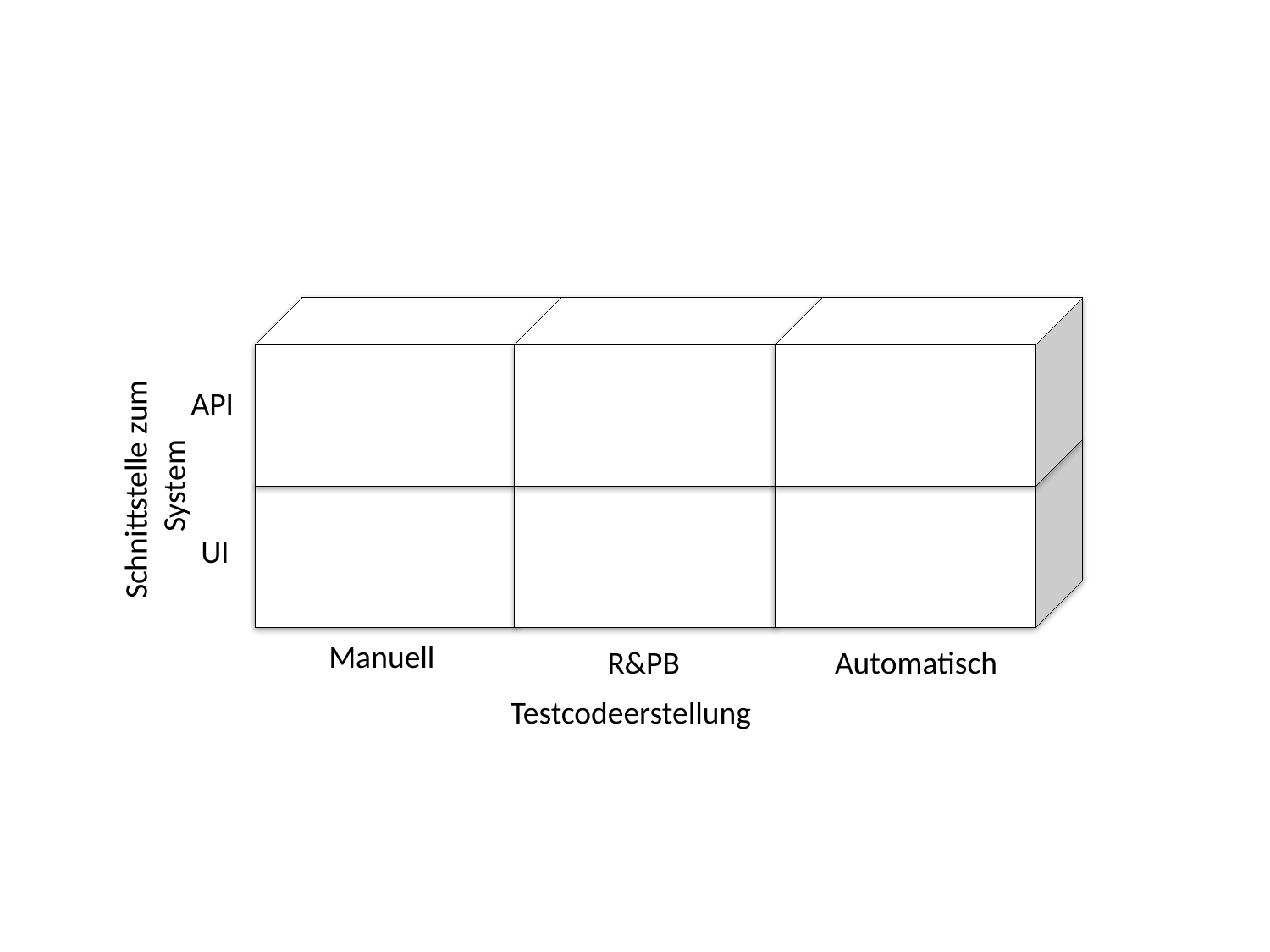

Systm

API

Schnittstelle zum
System
UI
Manuell
R&PB
Automatisch
Testcodeerstellung